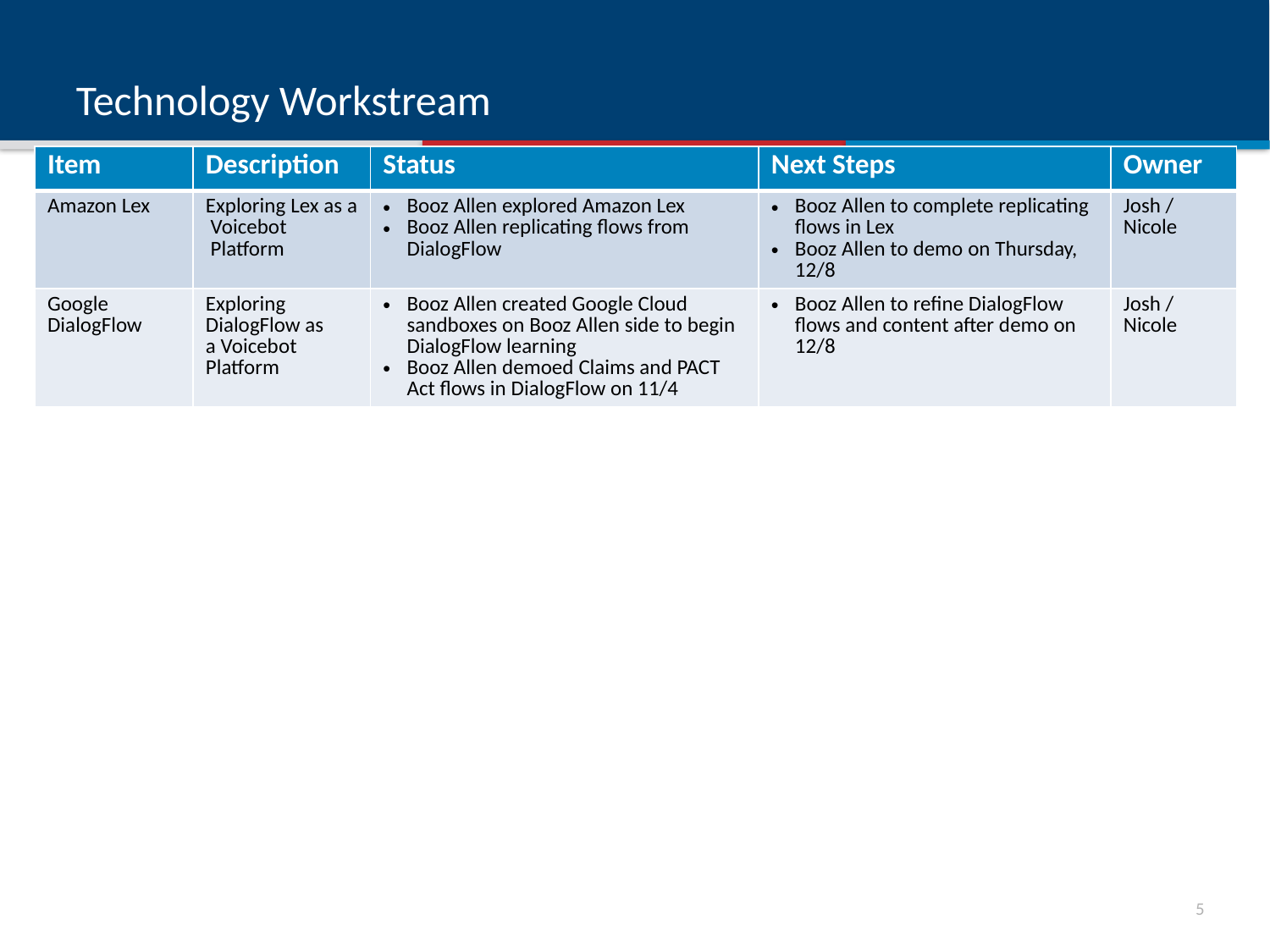

# Technology Workstream
| Item | Description | Status | Next Steps | Owner |
| --- | --- | --- | --- | --- |
| Amazon Lex | Exploring Lex as a Voicebot  Platform | Booz Allen explored Amazon Lex Booz Allen replicating flows from DialogFlow | Booz Allen to complete replicating flows in Lex Booz Allen to demo on Thursday, 12/8 | Josh / Nicole |
| Google DialogFlow | Exploring DialogFlow as a Voicebot Platform | Booz Allen created Google Cloud sandboxes on Booz Allen side to begin DialogFlow learning Booz Allen demoed Claims and PACT Act flows in DialogFlow on 11/4 | Booz Allen to refine DialogFlow flows and content after demo on 12/8 | Josh / Nicole |
5